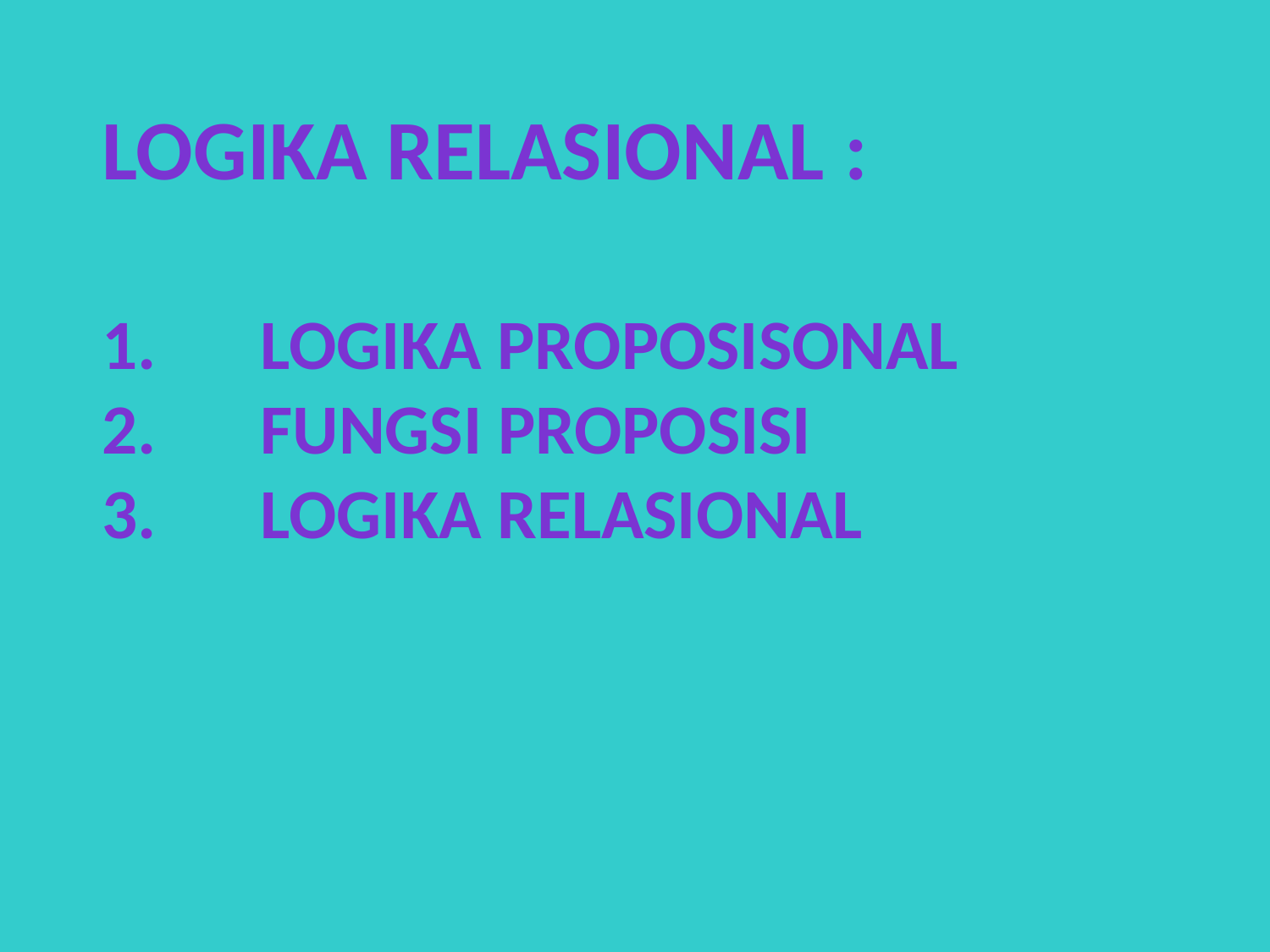

Logika relasional :

Logika proposisonal
Fungsi proposisi
Logika relasional